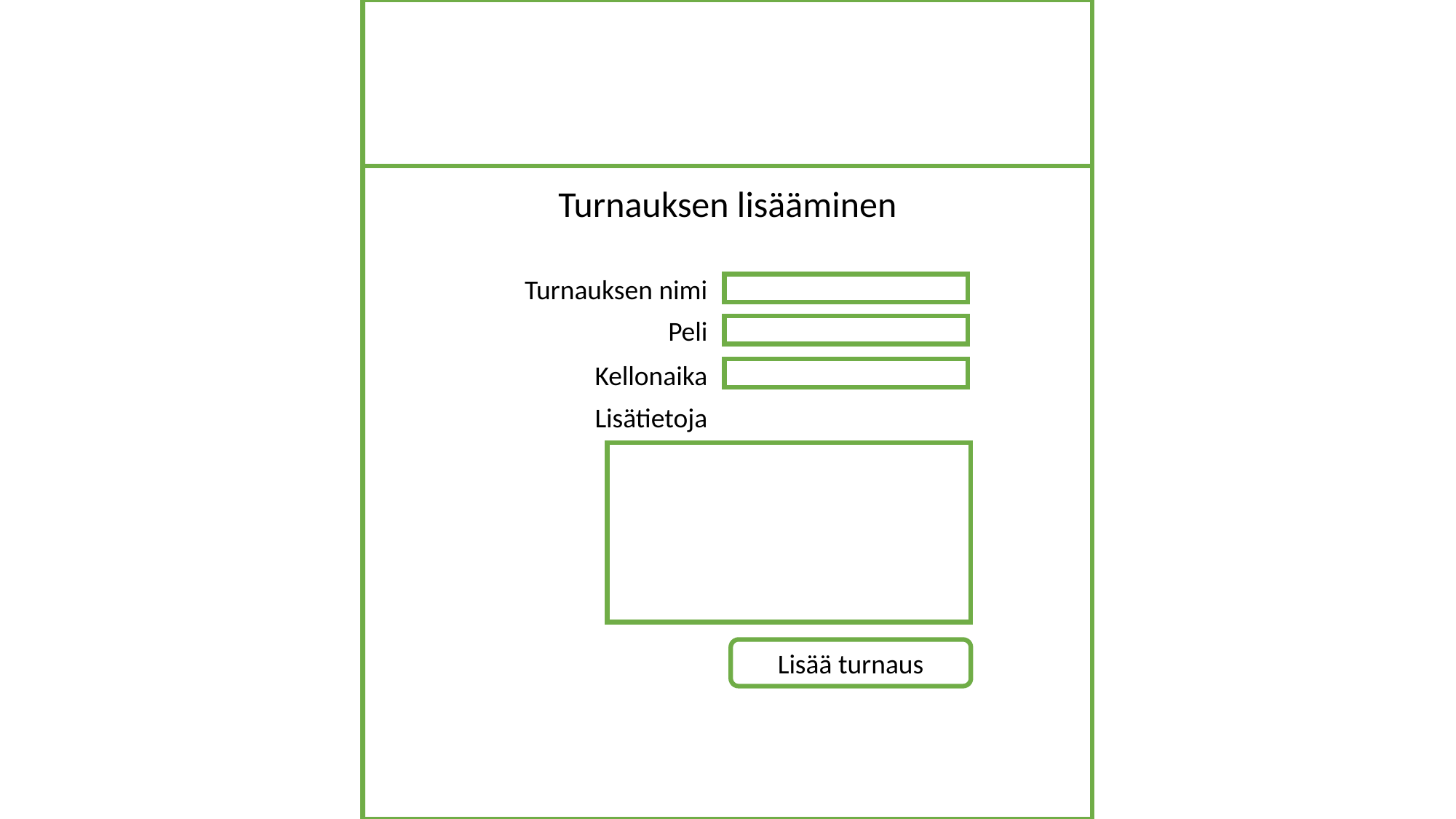

Turnauksen lisääminen

Turnauksen nimi

Peli

Kellonaika
Lisätietoja

Lisää turnaus